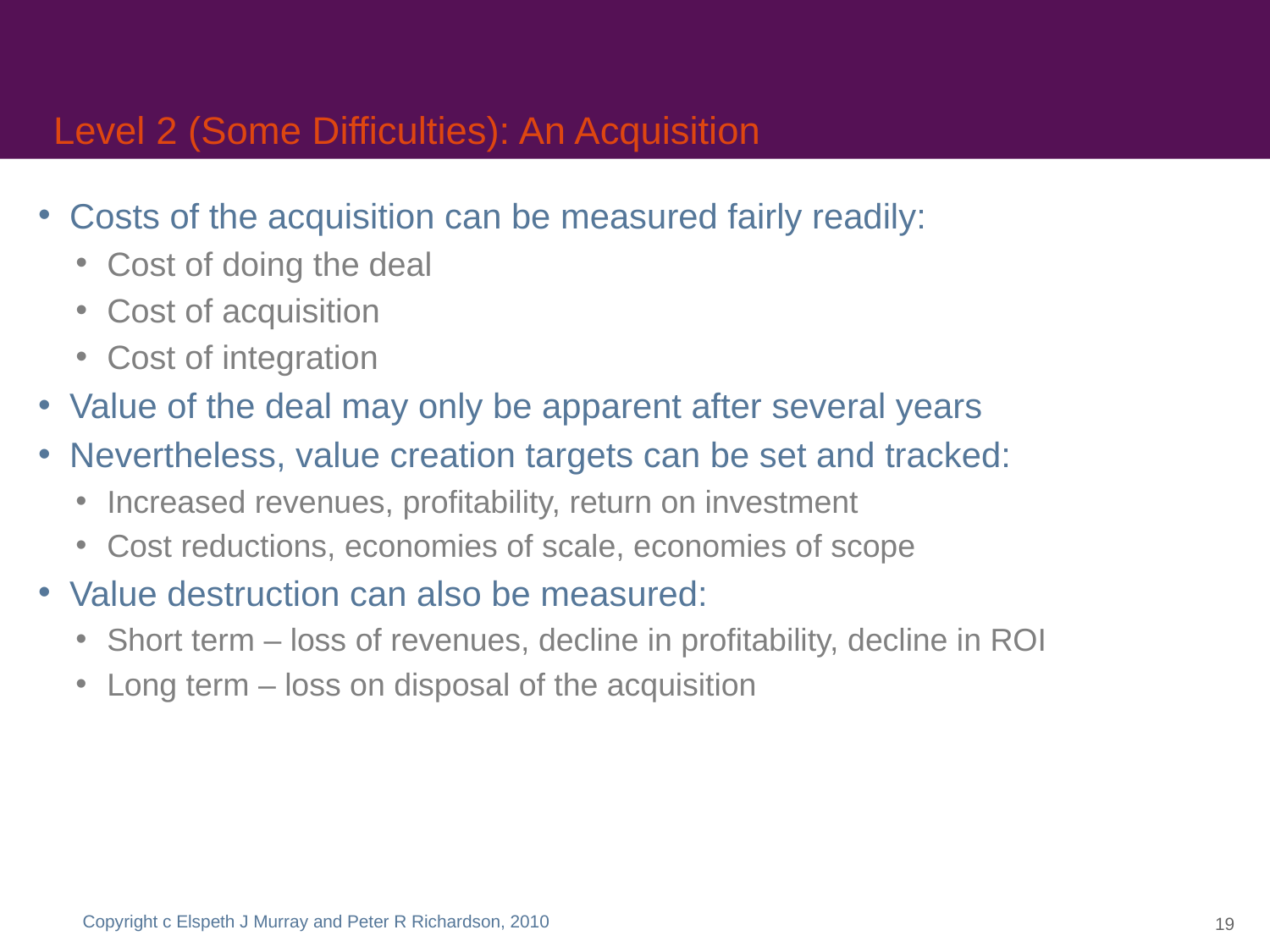

# Level 2 (Some Difficulties): An Acquisition
Costs of the acquisition can be measured fairly readily:
Cost of doing the deal
Cost of acquisition
Cost of integration
Value of the deal may only be apparent after several years
Nevertheless, value creation targets can be set and tracked:
Increased revenues, profitability, return on investment
Cost reductions, economies of scale, economies of scope
Value destruction can also be measured:
Short term – loss of revenues, decline in profitability, decline in ROI
Long term – loss on disposal of the acquisition

Copyright c Elspeth J Murray and Peter R Richardson, 2010